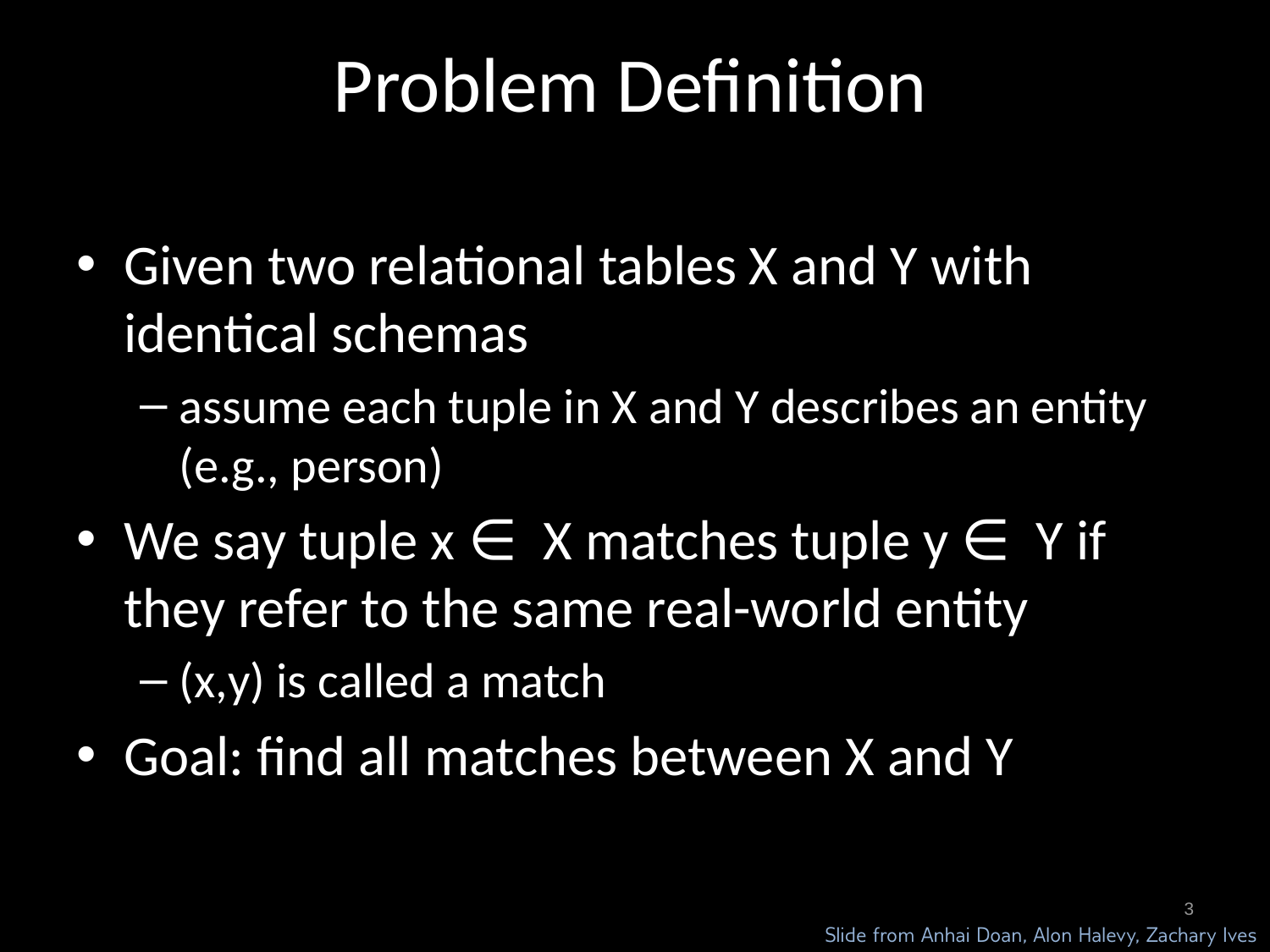

# Problem Definition
Given two relational tables X and Y with identical schemas
assume each tuple in X and Y describes an entity (e.g., person)
We say tuple x ∈  X matches tuple y ∈  Y if they refer to the same real-world entity
(x,y) is called a match
Goal: find all matches between X and Y
3
Slide from Anhai Doan, Alon Halevy, Zachary Ives